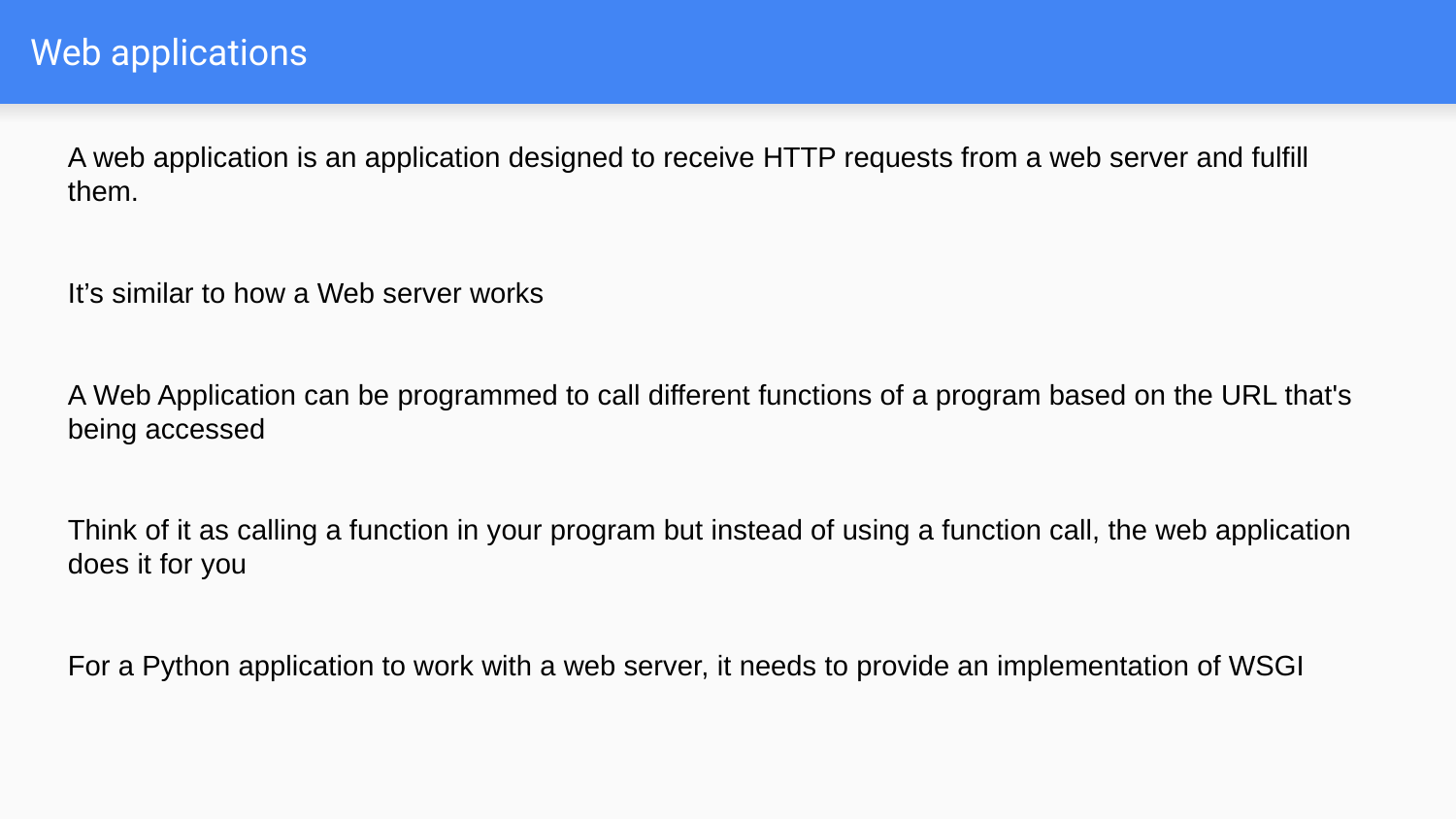

# Web applications
A web application is an application designed to receive HTTP requests from a web server and fulfill them.

It’s similar to how a Web server works

A Web Application can be programmed to call different functions of a program based on the URL that's being accessed

Think of it as calling a function in your program but instead of using a function call, the web application does it for you

For a Python application to work with a web server, it needs to provide an implementation of WSGI